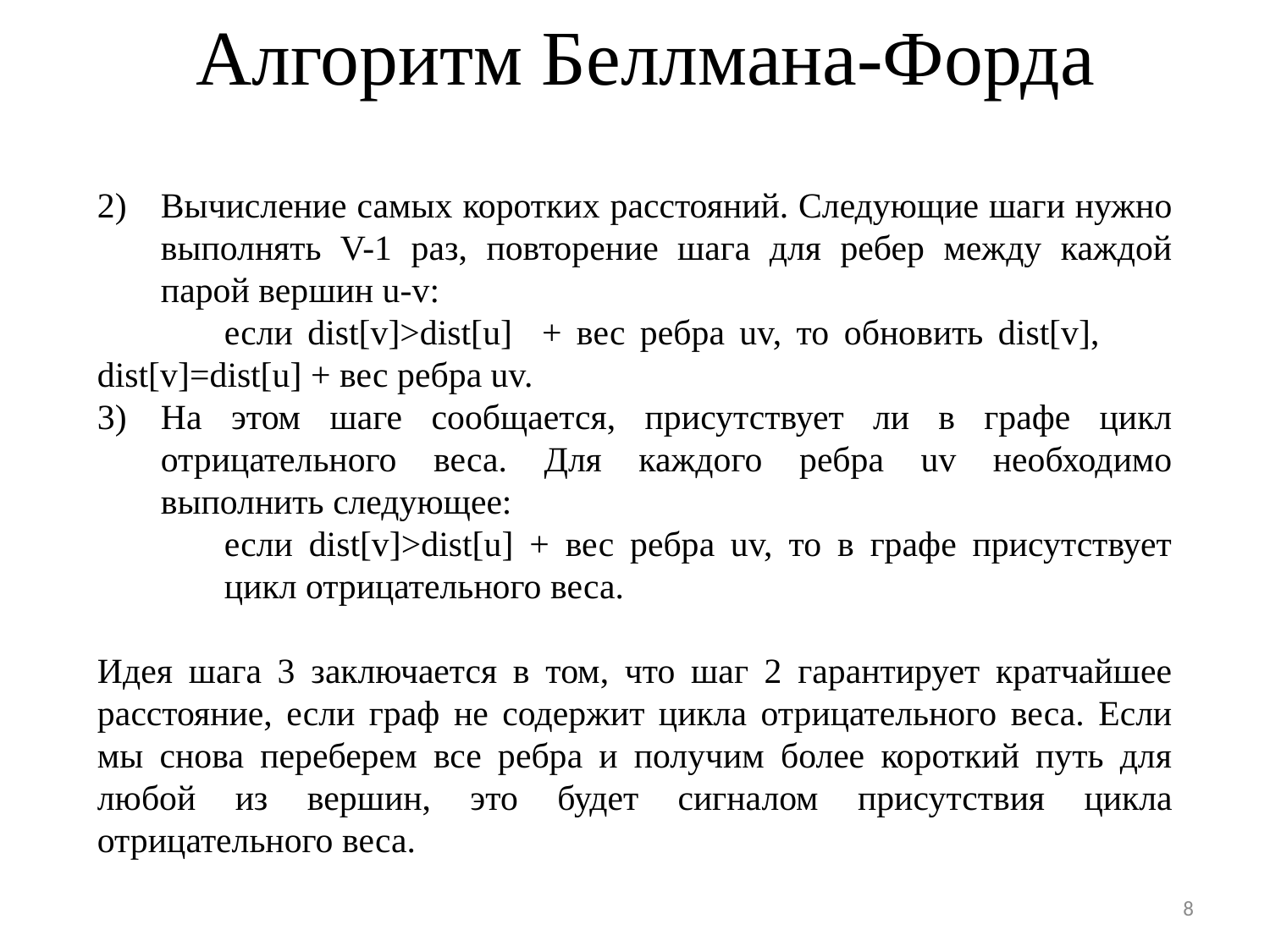

# Алгоритм Беллмана-Форда
Вычисление самых коротких расстояний. Следующие шаги нужно выполнять V-1 раз, повторение шага для ребер между каждой парой вершин u-v:
	если dist[v]>dist[u]  + вес ребра uv, то обновить dist[v], 	dist[v]=dist[u] + вес ребра uv.
На этом шаге сообщается, присутствует ли в графе цикл отрицательного веса. Для каждого ребра uv необходимо выполнить следующее:
	если dist[v]>dist[u] + вес ребра uv, то в графе присутствует 	цикл отрицательного веса.

Идея шага 3 заключается в том, что шаг 2 гарантирует кратчайшее расстояние, если граф не содержит цикла отрицательного веса. Если мы снова переберем все ребра и получим более короткий путь для любой из вершин, это будет сигналом присутствия цикла отрицательного веса.
8